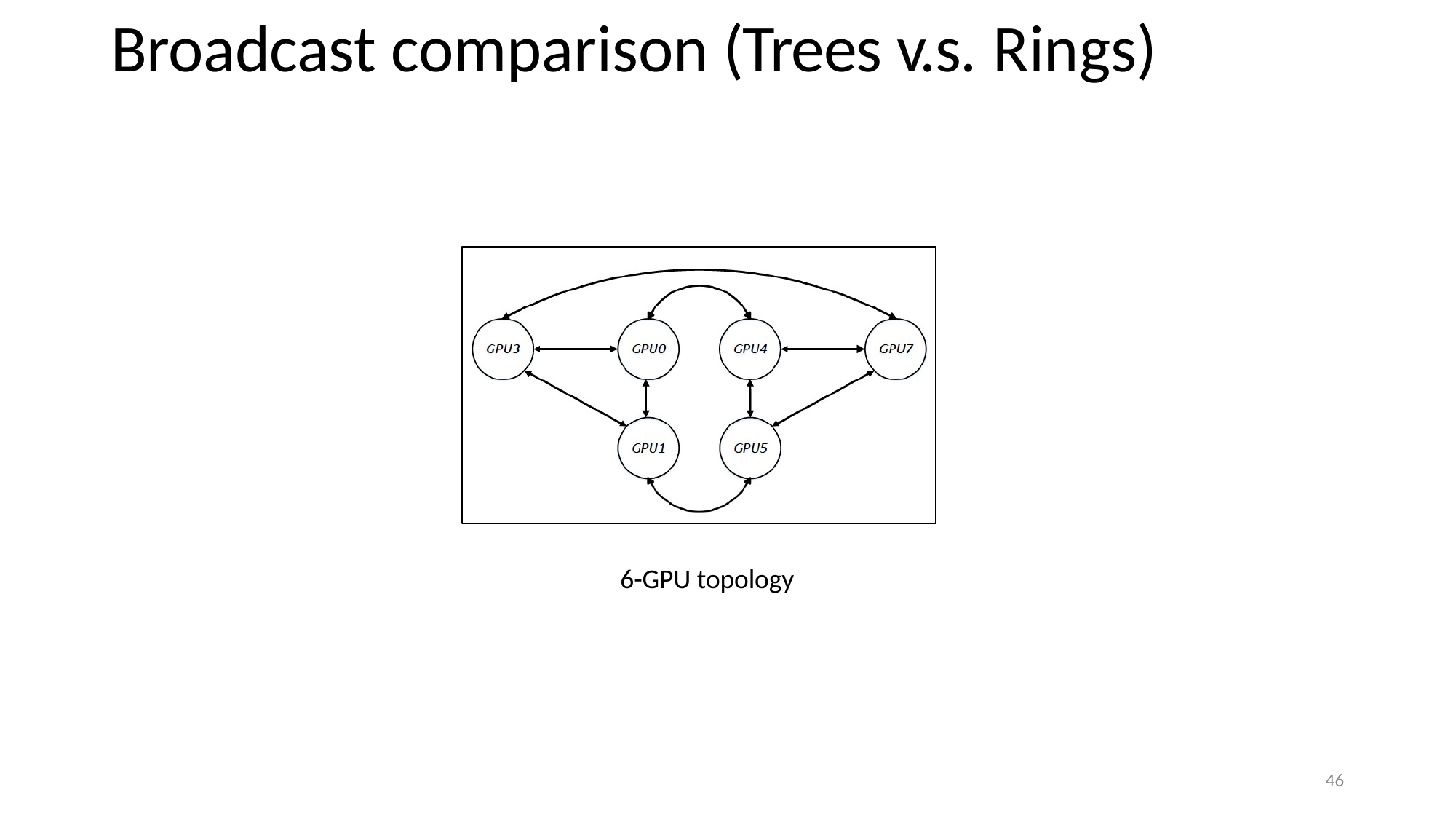

# Broadcast comparison (Trees v.s. Rings)

6-GPU topology
46